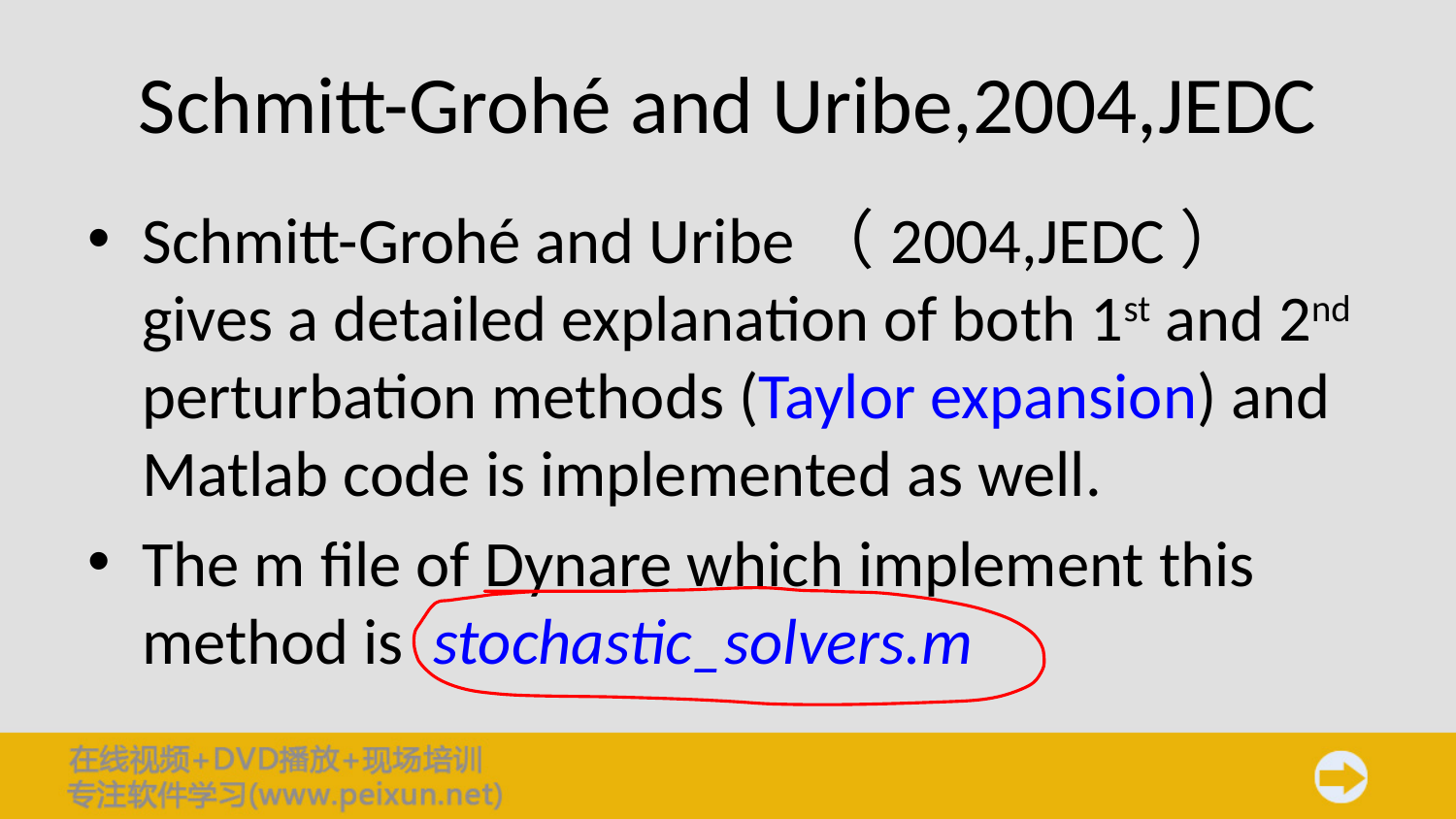

# Schmitt-Grohé and Uribe,2004,JEDC
Schmitt-Grohé and Uribe（2004,JEDC） gives a detailed explanation of both 1st and 2nd perturbation methods (Taylor expansion) and Matlab code is implemented as well.
The m file of Dynare which implement this method is  stochastic_solvers.m